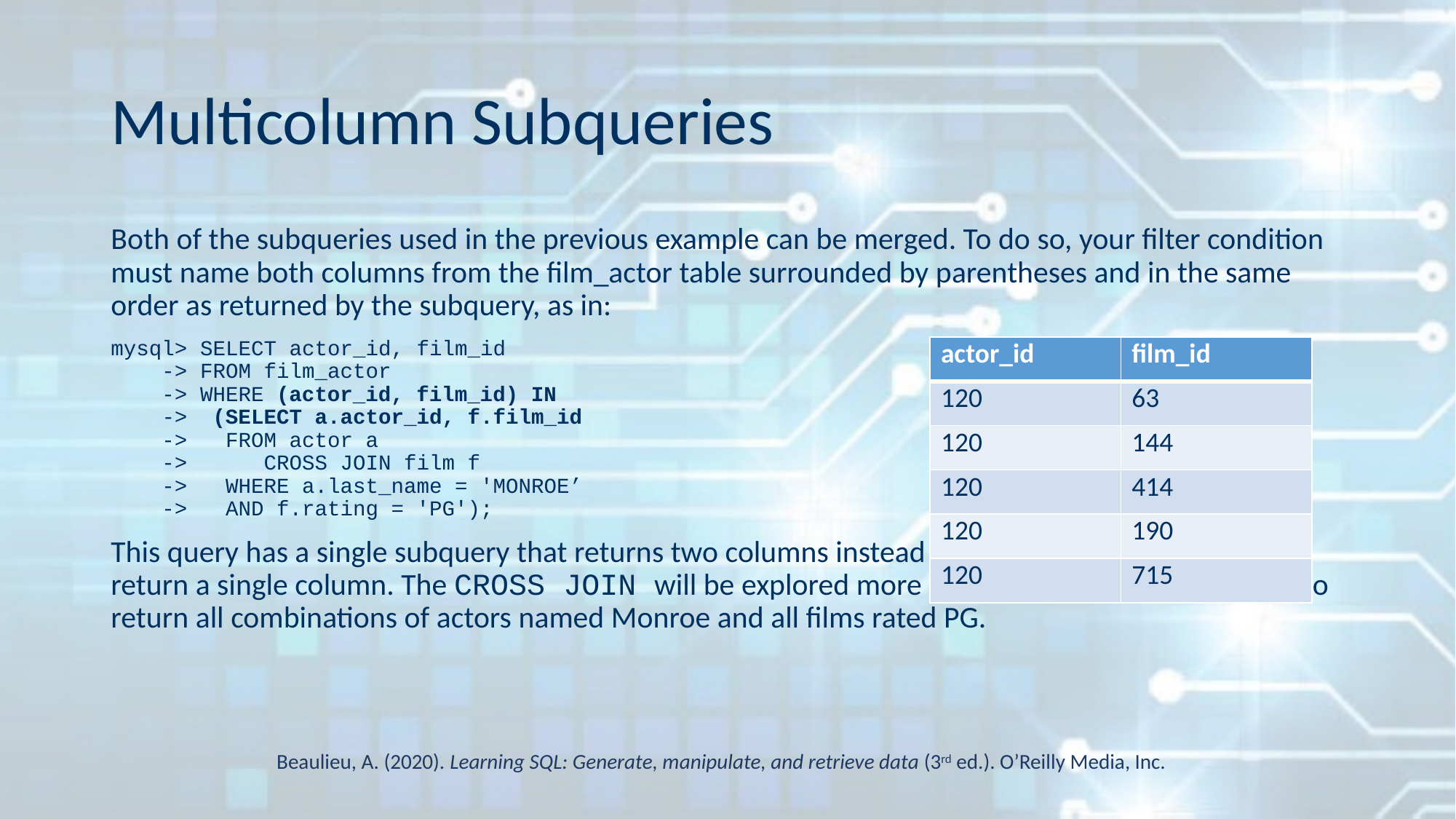

# Multicolumn Subqueries
Both of the subqueries used in the previous example can be merged. To do so, your filter condition must name both columns from the film_actor table surrounded by parentheses and in the same order as returned by the subquery, as in:
mysql> SELECT actor_id, film_id
    -> FROM film_actor
    -> WHERE (actor_id, film_id) IN
    ->  (SELECT a.actor_id, f.film_id
    ->   FROM actor a
    ->      CROSS JOIN film f
    ->   WHERE a.last_name = 'MONROE’
    ->   AND f.rating = 'PG');
This query has a single subquery that returns two columns instead of two subqueries that each return a single column. The CROSS JOIN will be explored more next chapter. The basic idea is to return all combinations of actors named Monroe and all films rated PG.

| actor\_id | film\_id |
| --- | --- |
| 120 | 63 |
| 120 | 144 |
| 120 | 414 |
| 120 | 190 |
| 120 | 715 |